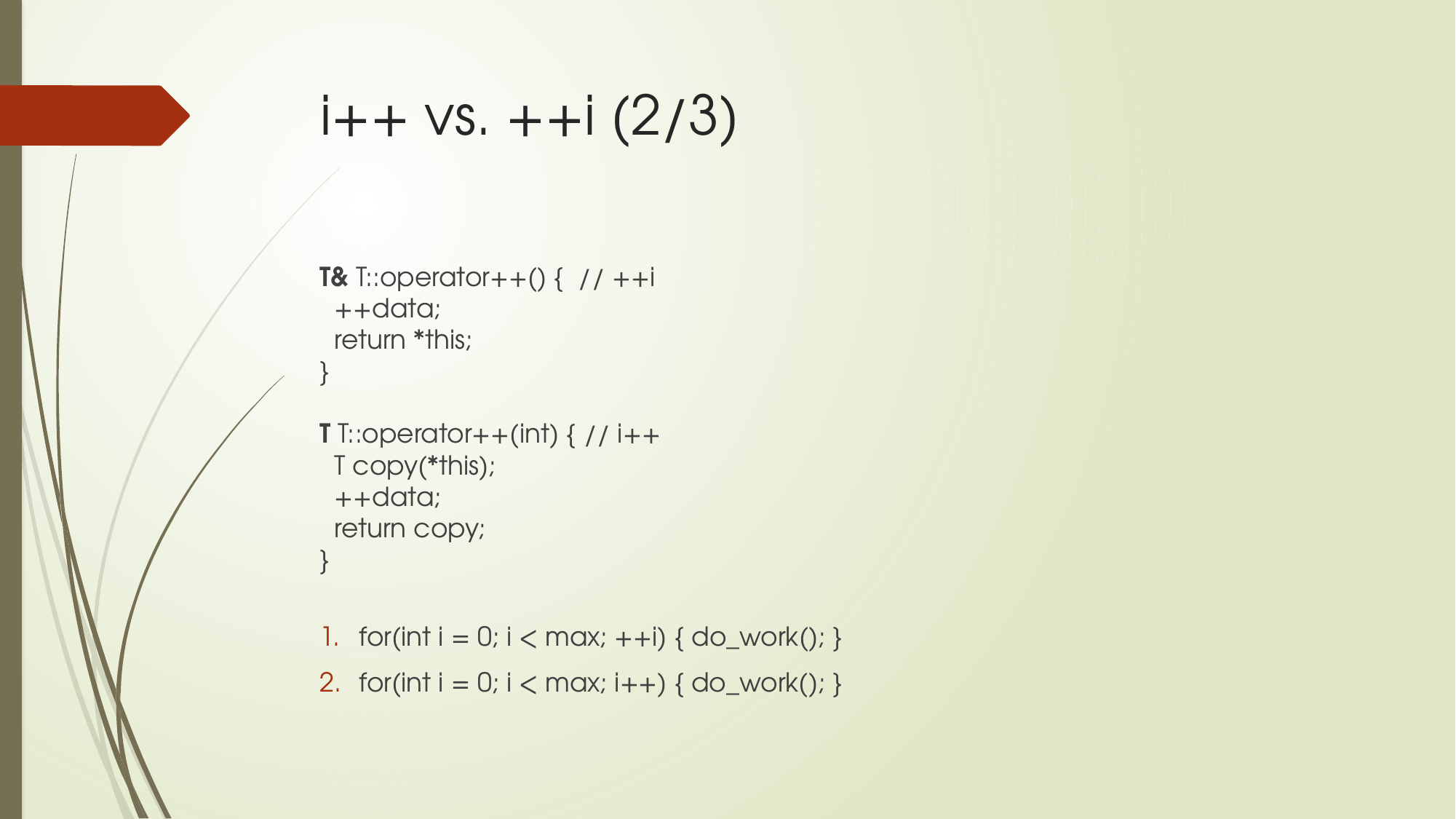

# i++ vs. ++i (2/3)
T& T::operator++() {  // ++i
  ++data;
  return *this;
}
T T::operator++(int) { // i++
  T copy(*this);
  ++data;
  return copy;
}
for(int i = 0; i < max; ++i) { do_work(); }
for(int i = 0; i < max; i++) { do_work(); }